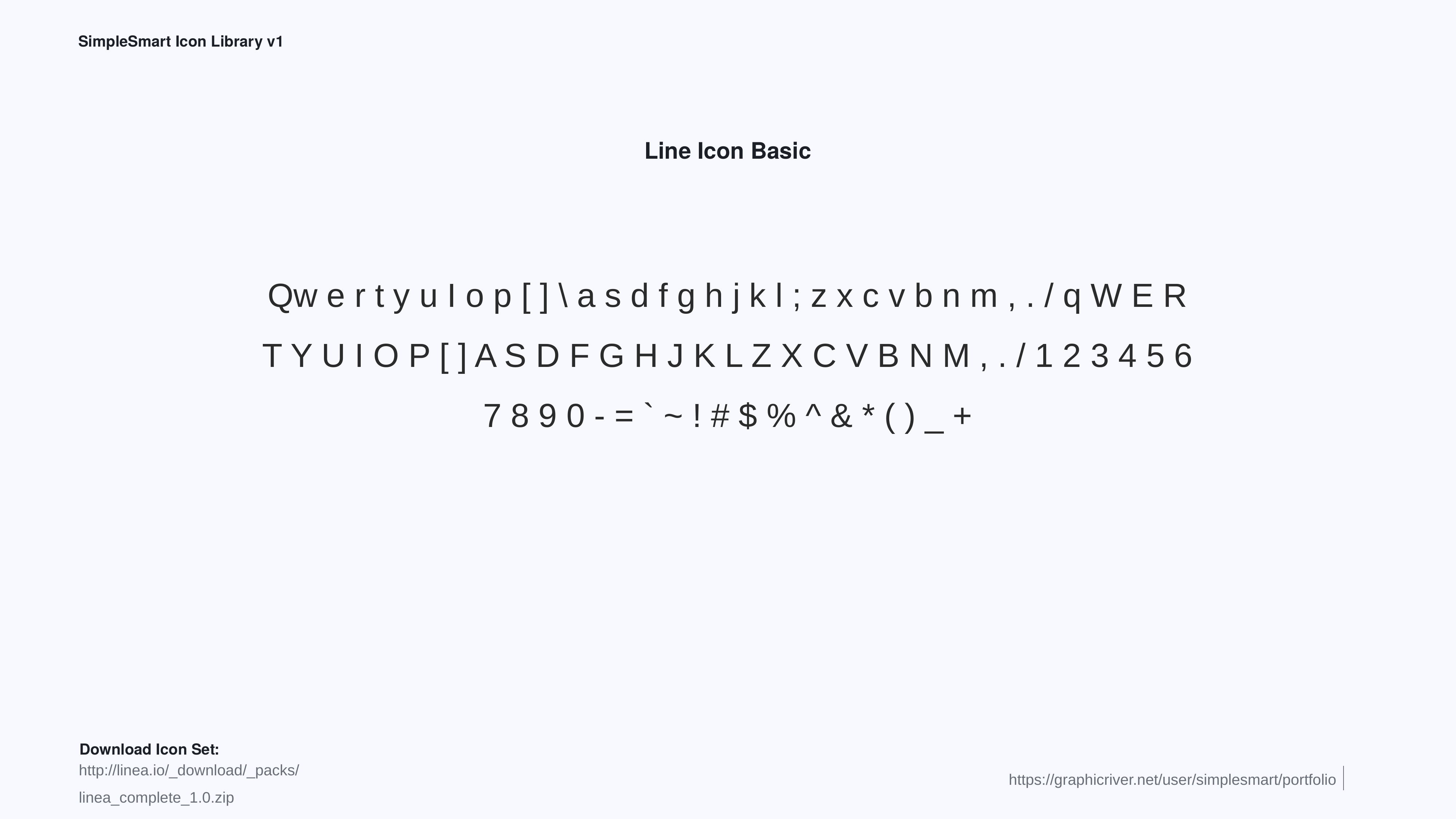

Line Icon Basic
Qw e r t y u I o p [ ] \ a s d f g h j k l ; z x c v b n m , . / q W E R T Y U I O P [ ] A S D F G H J K L Z X C V B N M , . / 1 2 3 4 5 6 7 8 9 0 - = ` ~ ! # $ % ^ & * ( ) _ +
1
http://linea.io/_download/_packs/linea_complete_1.0.zip